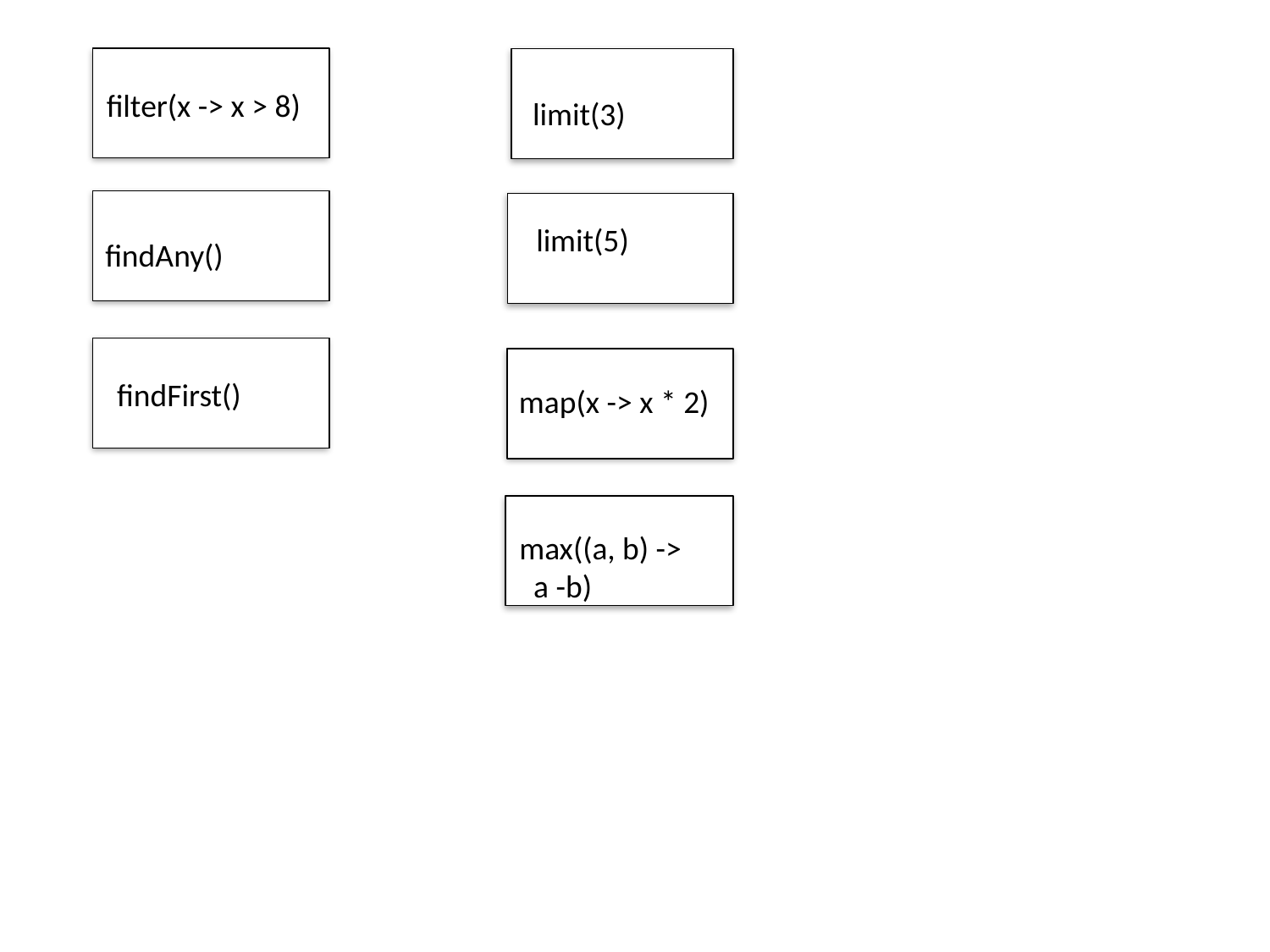

filter(x -> x > 8)
limit(3)

limit(5)
findAny()

findFirst()
map(x -> x * 2)

max((a, b) ->
  a -b)